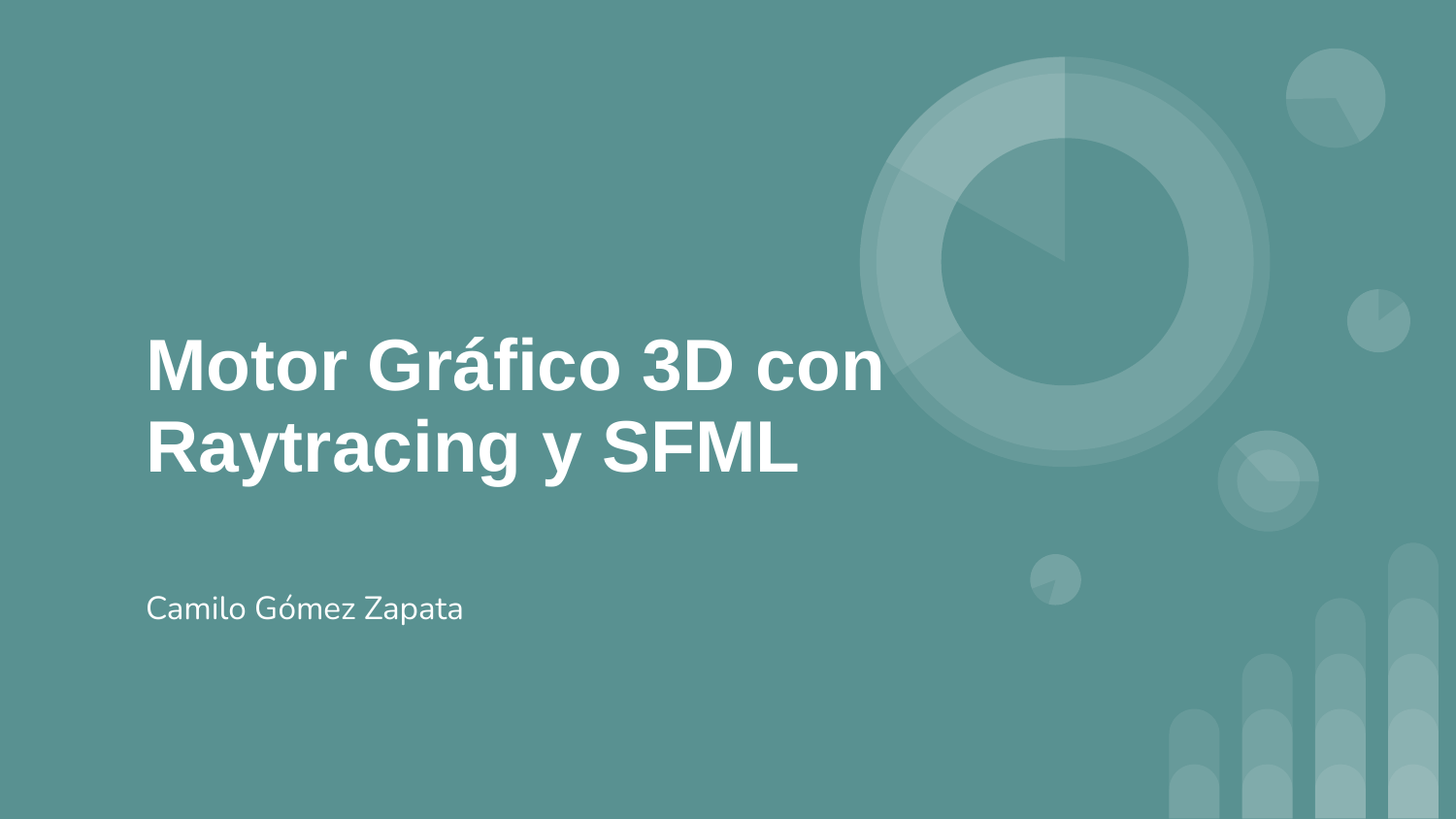

# Motor Gráfico 3D con Raytracing y SFML
Camilo Gómez Zapata